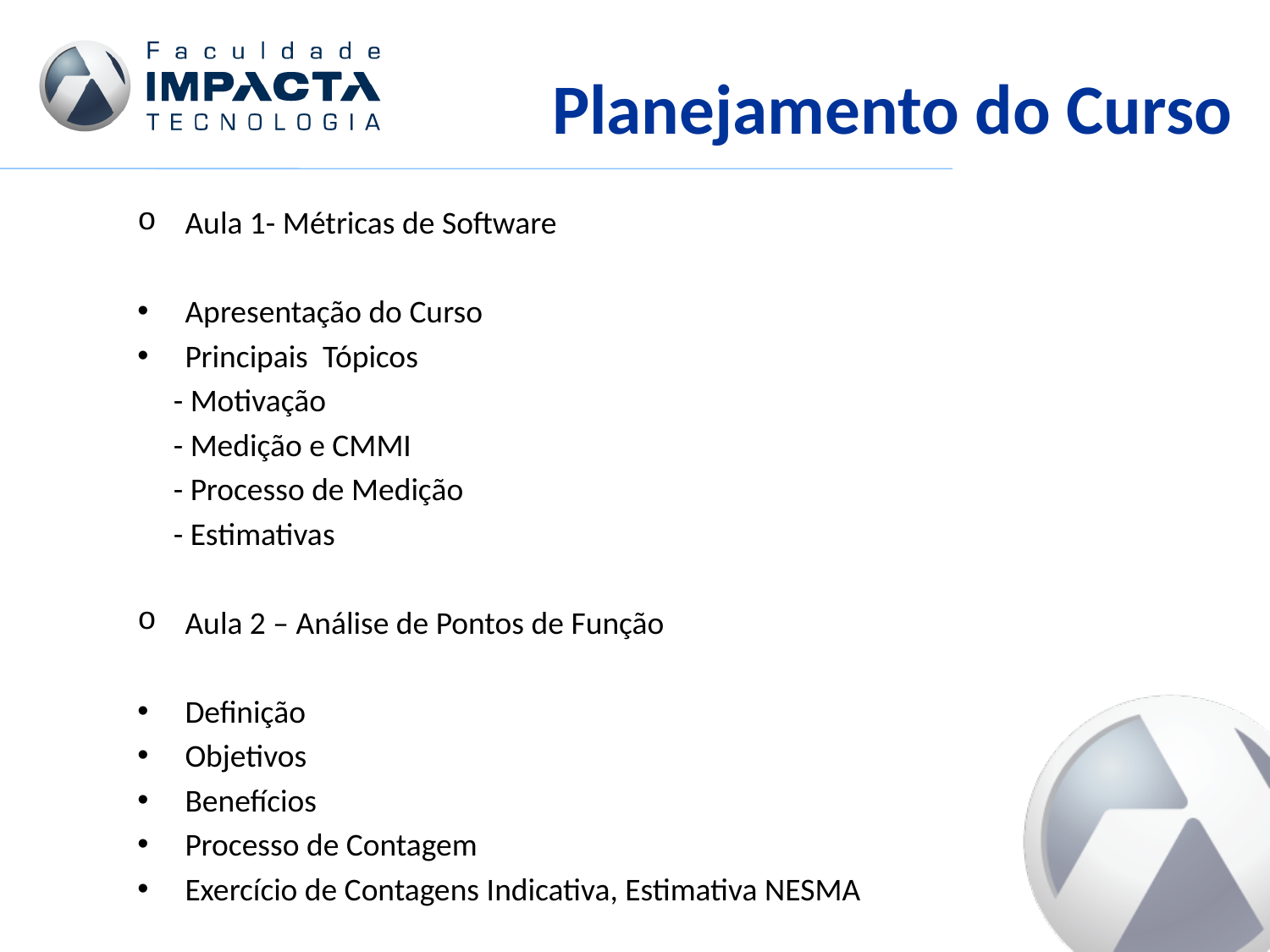

# Planejamento do Curso
Aula 1- Métricas de Software

Apresentação do Curso
Principais  Tópicos
     - Motivação
     - Medição e CMMI
     - Processo de Medição
     - Estimativas

Aula 2 – Análise de Pontos de Função

Definição
Objetivos
Benefícios
Processo de Contagem
Exercício de Contagens Indicativa, Estimativa NESMA